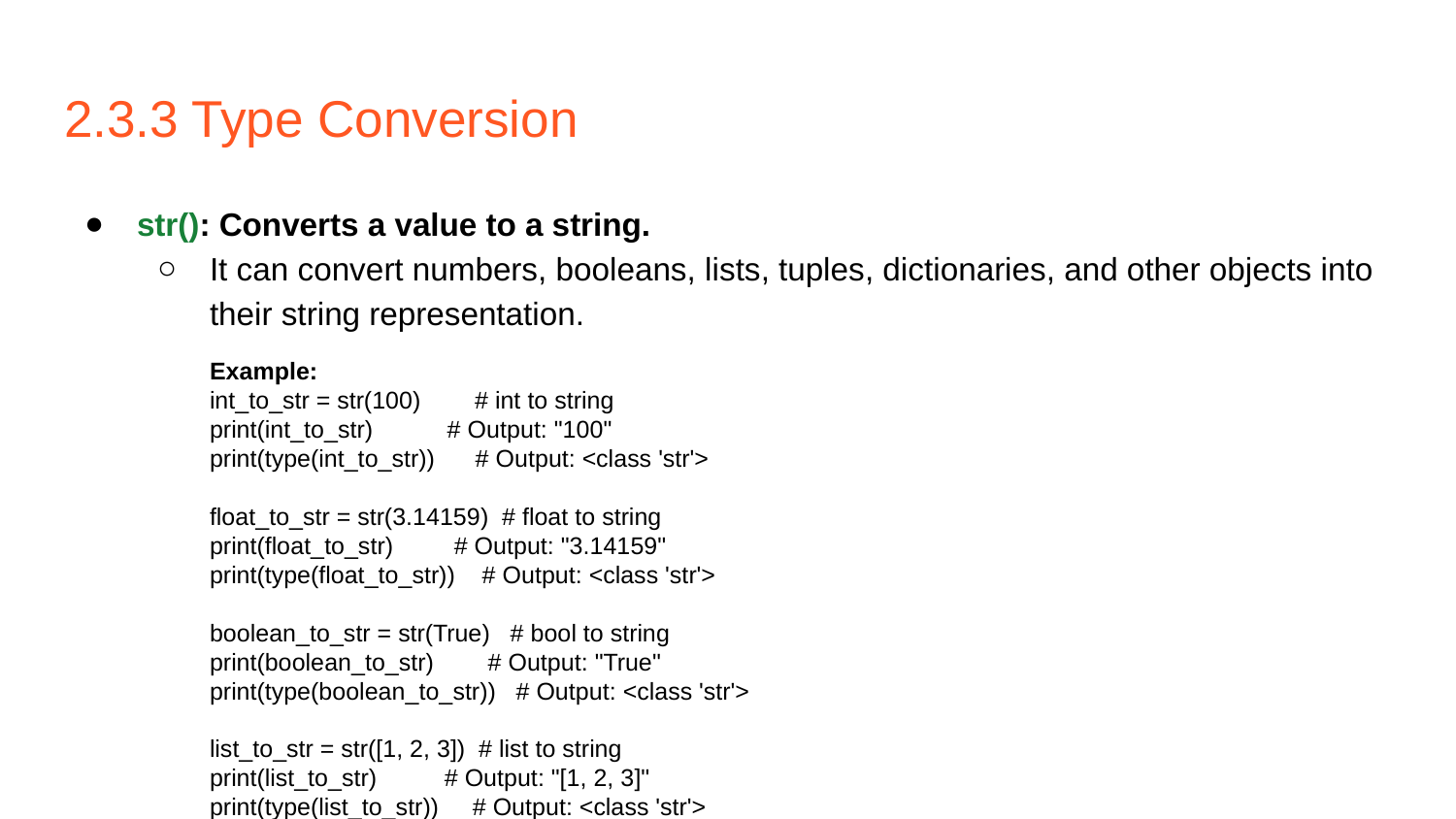

# 2.3.3 Type Conversion
str(): Converts a value to a string.
It can convert numbers, booleans, lists, tuples, dictionaries, and other objects into their string representation.
Example:
int_to_str = str(100)        # int to string
print(int_to_str)           # Output: "100"
print(type(int_to_str))      # Output: <class 'str'>

float_to_str = str(3.14159)  # float to string
print(float_to_str)         # Output: "3.14159"
print(type(float_to_str))    # Output: <class 'str'>

boolean_to_str = str(True)   # bool to string
print(boolean_to_str)        # Output: "True"
print(type(boolean_to_str))   # Output: <class 'str'>

list_to_str = str([1, 2, 3])  # list to string
print(list_to_str)          # Output: "[1, 2, 3]"
print(type(list_to_str))     # Output: <class 'str'>